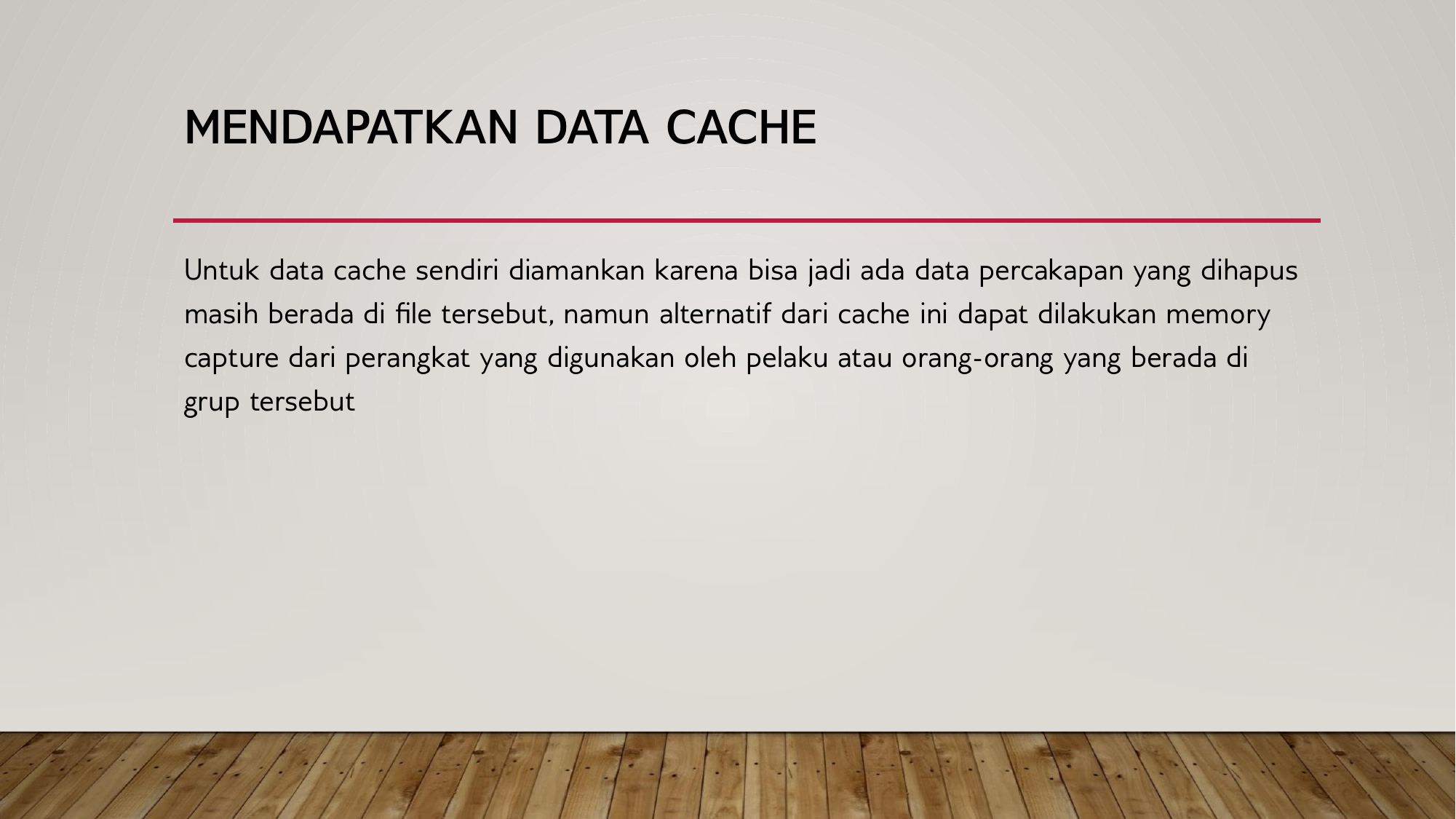

# MENDAPATKAN DATA CACHE
Untuk data cache sendiri diamankan karena bisa jadi ada data percakapan yang dihapus masih berada di file tersebut, namun alternatif dari cache ini dapat dilakukan memory capture dari perangkat yang digunakan oleh pelaku atau orang-orang yang berada di grup tersebut